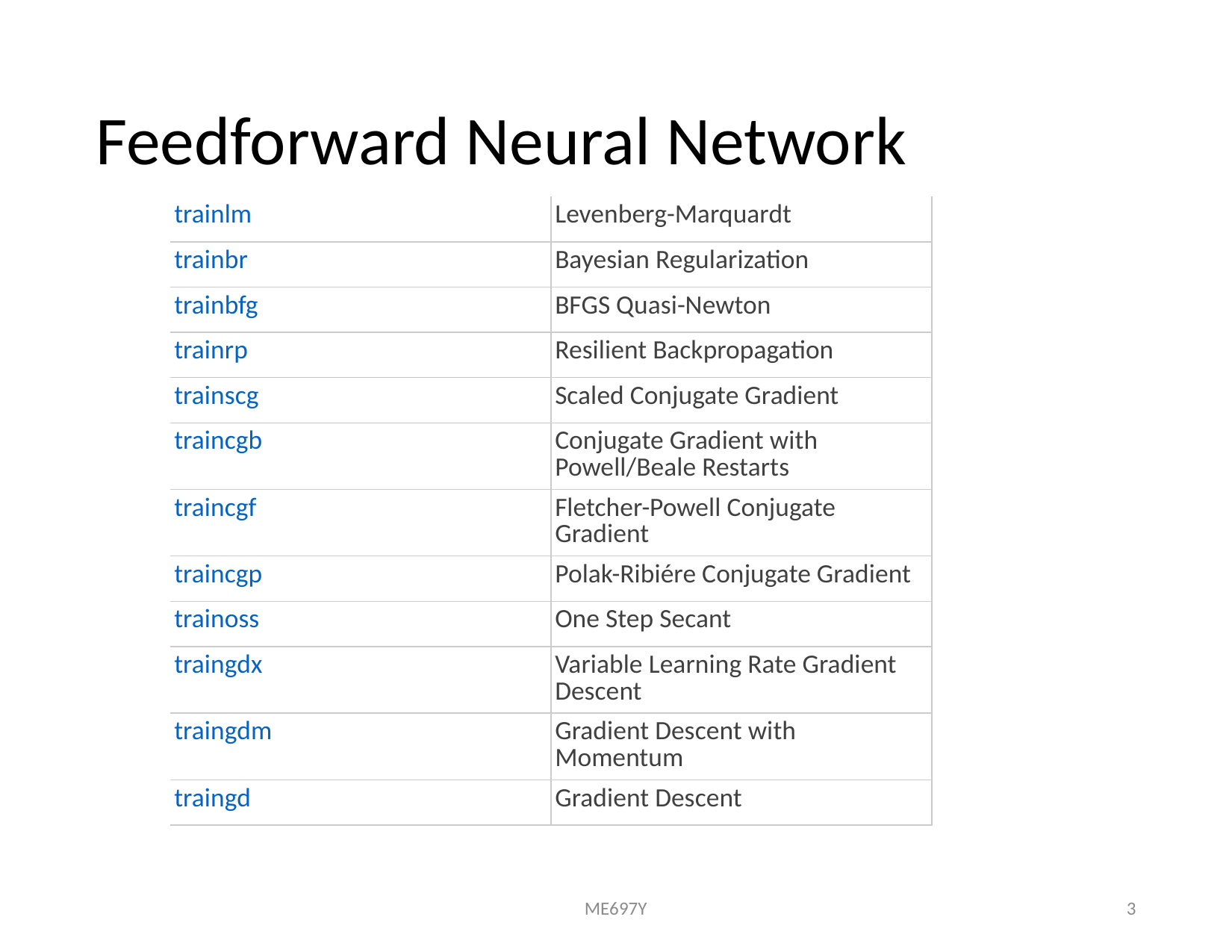

# Feedforward Neural Network
| trainlm | Levenberg-Marquardt |
| --- | --- |
| trainbr | Bayesian Regularization |
| trainbfg | BFGS Quasi-Newton |
| trainrp | Resilient Backpropagation |
| trainscg | Scaled Conjugate Gradient |
| traincgb | Conjugate Gradient with Powell/Beale Restarts |
| traincgf | Fletcher-Powell Conjugate Gradient |
| traincgp | Polak-Ribiére Conjugate Gradient |
| trainoss | One Step Secant |
| traingdx | Variable Learning Rate Gradient Descent |
| traingdm | Gradient Descent with Momentum |
| traingd | Gradient Descent |
ME697Y
3